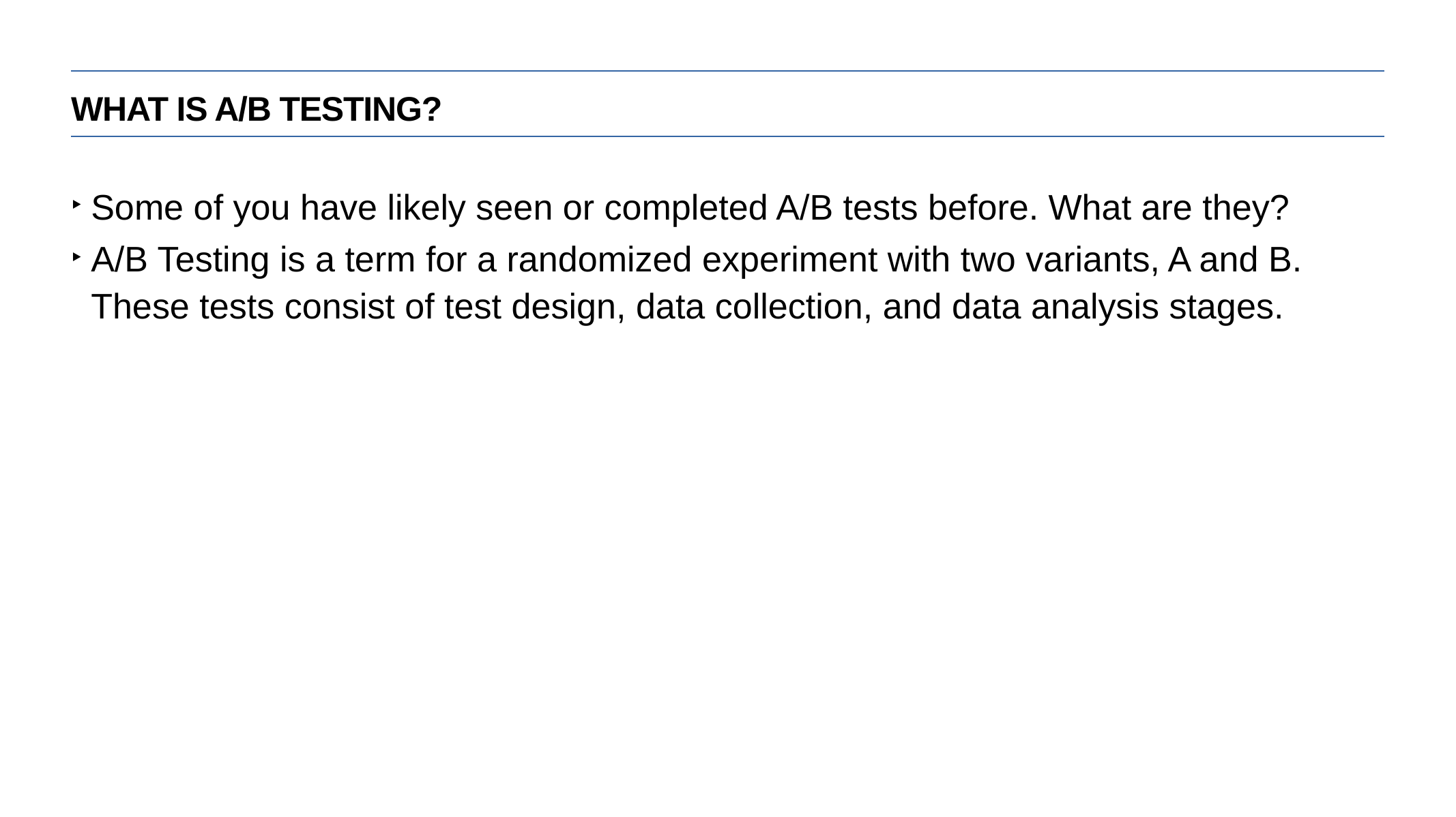

WHAT IS A/B TESTING?

Some of you have likely seen or completed A/B tests before. What are they?
A/B Testing is a term for a randomized experiment with two variants, A and B. These tests consist of test design, data collection, and data analysis stages.